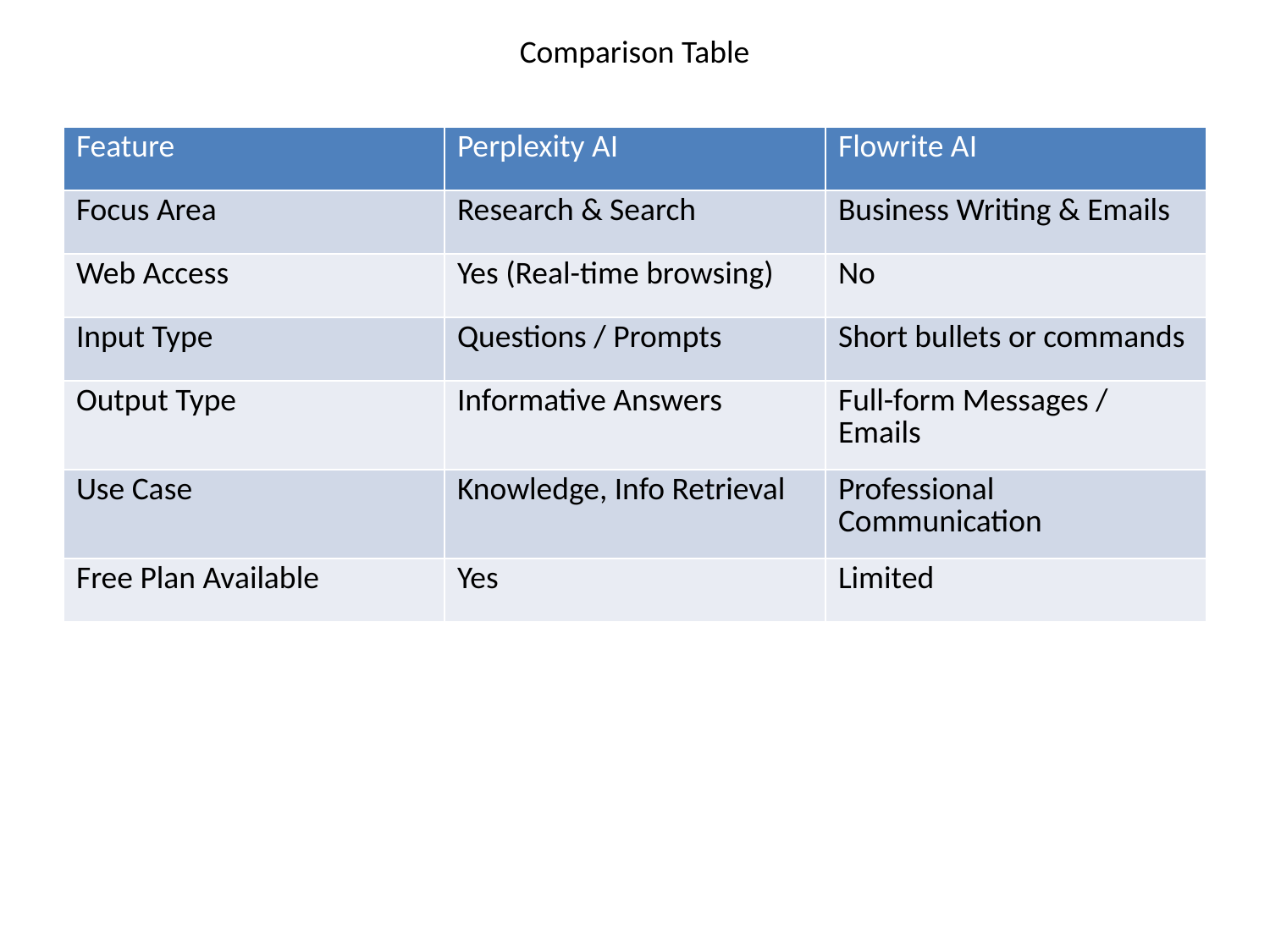

Comparison Table
| Feature | Perplexity AI | Flowrite AI |
| --- | --- | --- |
| Focus Area | Research & Search | Business Writing & Emails |
| Web Access | Yes (Real-time browsing) | No |
| Input Type | Questions / Prompts | Short bullets or commands |
| Output Type | Informative Answers | Full-form Messages / Emails |
| Use Case | Knowledge, Info Retrieval | Professional Communication |
| Free Plan Available | Yes | Limited |